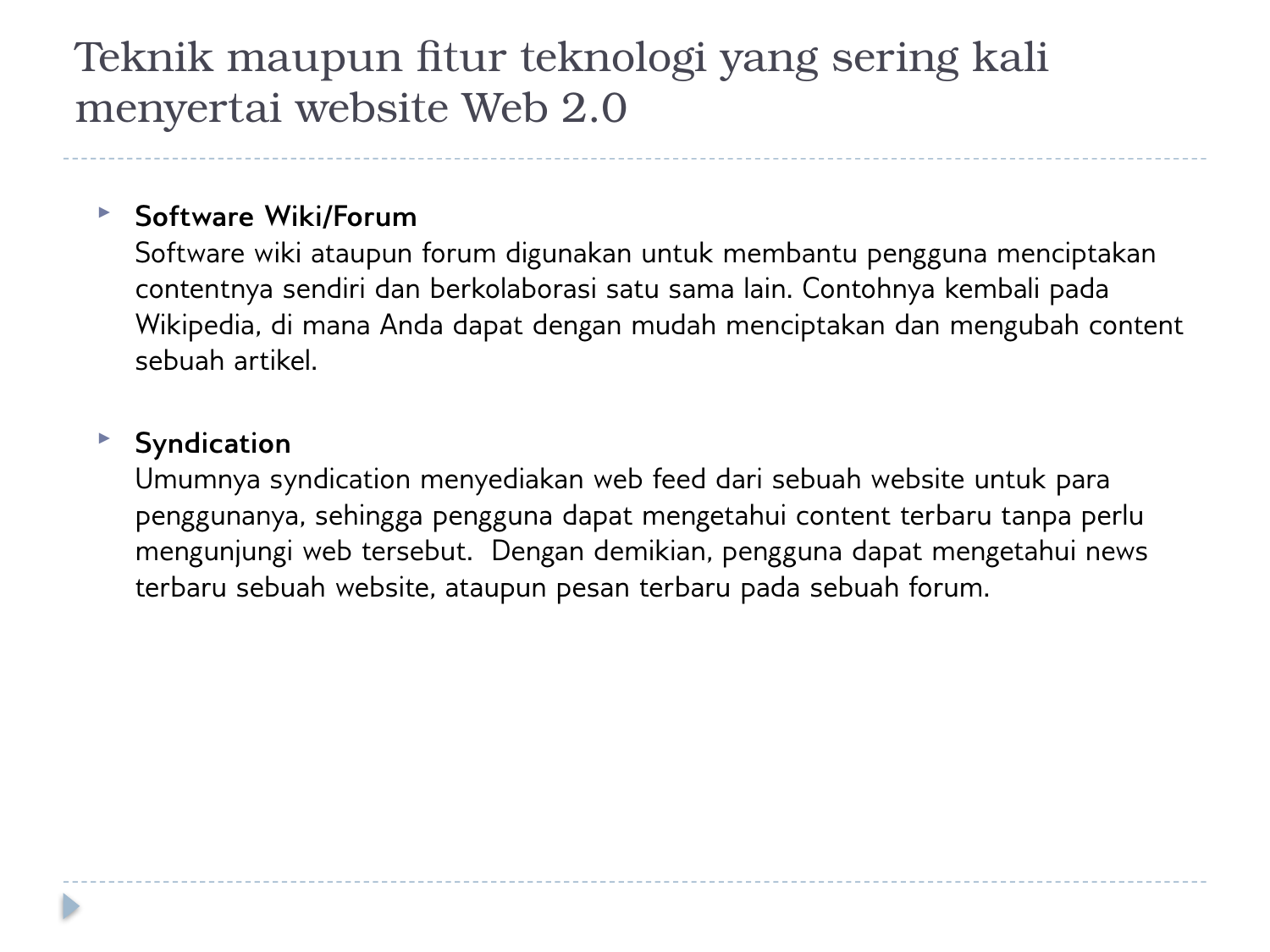

# Teknik maupun fitur teknologi yang sering kali menyertai website Web 2.0

Software Wiki/Forum
Software wiki ataupun forum digunakan untuk membantu pengguna menciptakan contentnya sendiri dan berkolaborasi satu sama lain. Contohnya kembali pada Wikipedia, di mana Anda dapat dengan mudah menciptakan dan mengubah content sebuah artikel.
Syndication
Umumnya syndication menyediakan web feed dari sebuah website untuk para penggunanya, sehingga pengguna dapat mengetahui content terbaru tanpa perlu mengunjungi web tersebut.  Dengan demikian, pengguna dapat mengetahui news terbaru sebuah website, ataupun pesan terbaru pada sebuah forum.